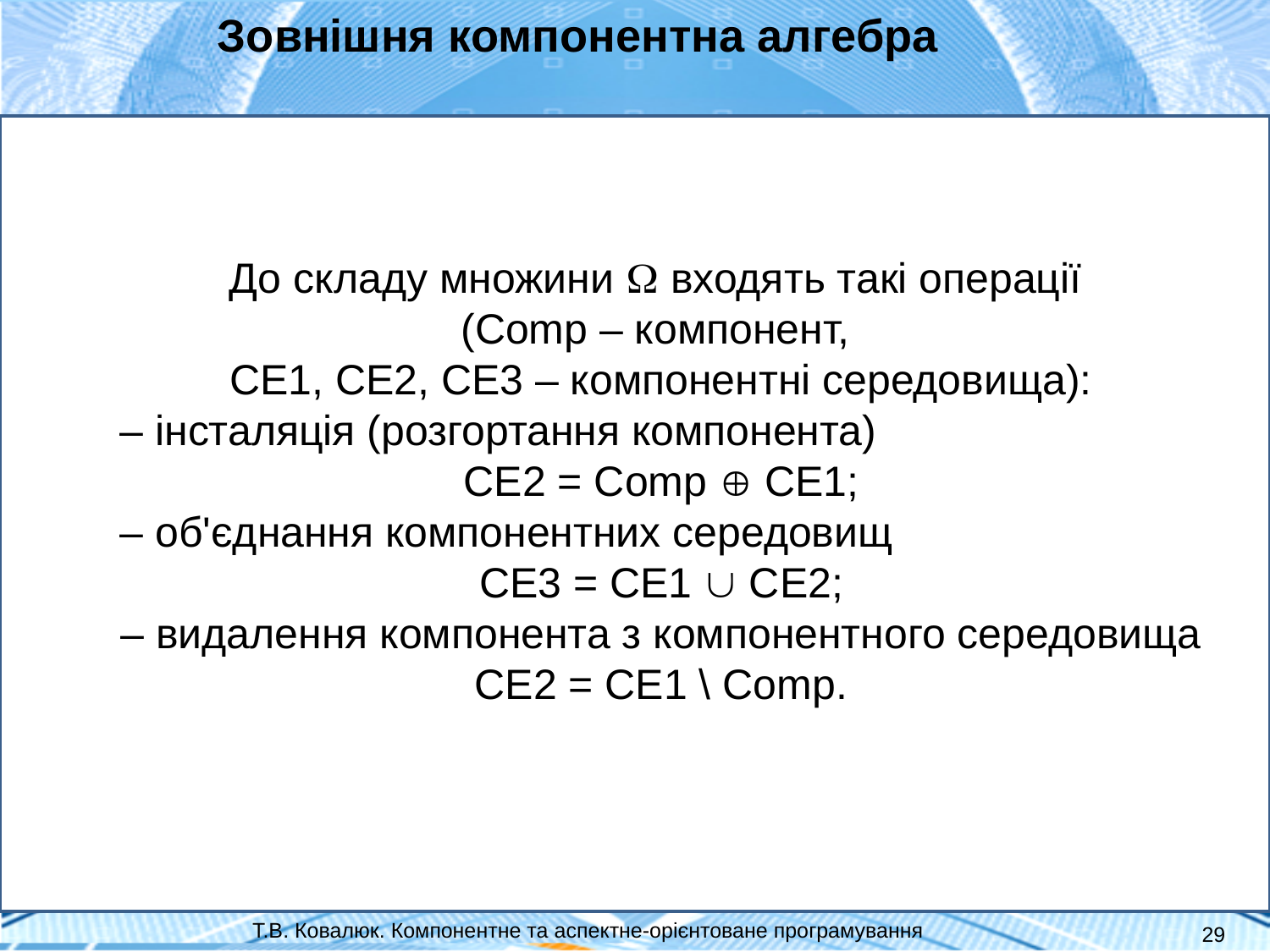

Зовнішня компонентна алгебра
До складу множини Ω входять такі операції
(Comp – компонент,
CE1, CE2, CE3 – компонентні середовища):
– інсталяція (розгортання компонента)
CE2 = Comp ⊕ CE1;
– об'єднання компонентних середовищ
CE3 = CE1 ∪ CE2;
– видалення компонента з компонентного середовища
CE2 = CE1 \ Comp.